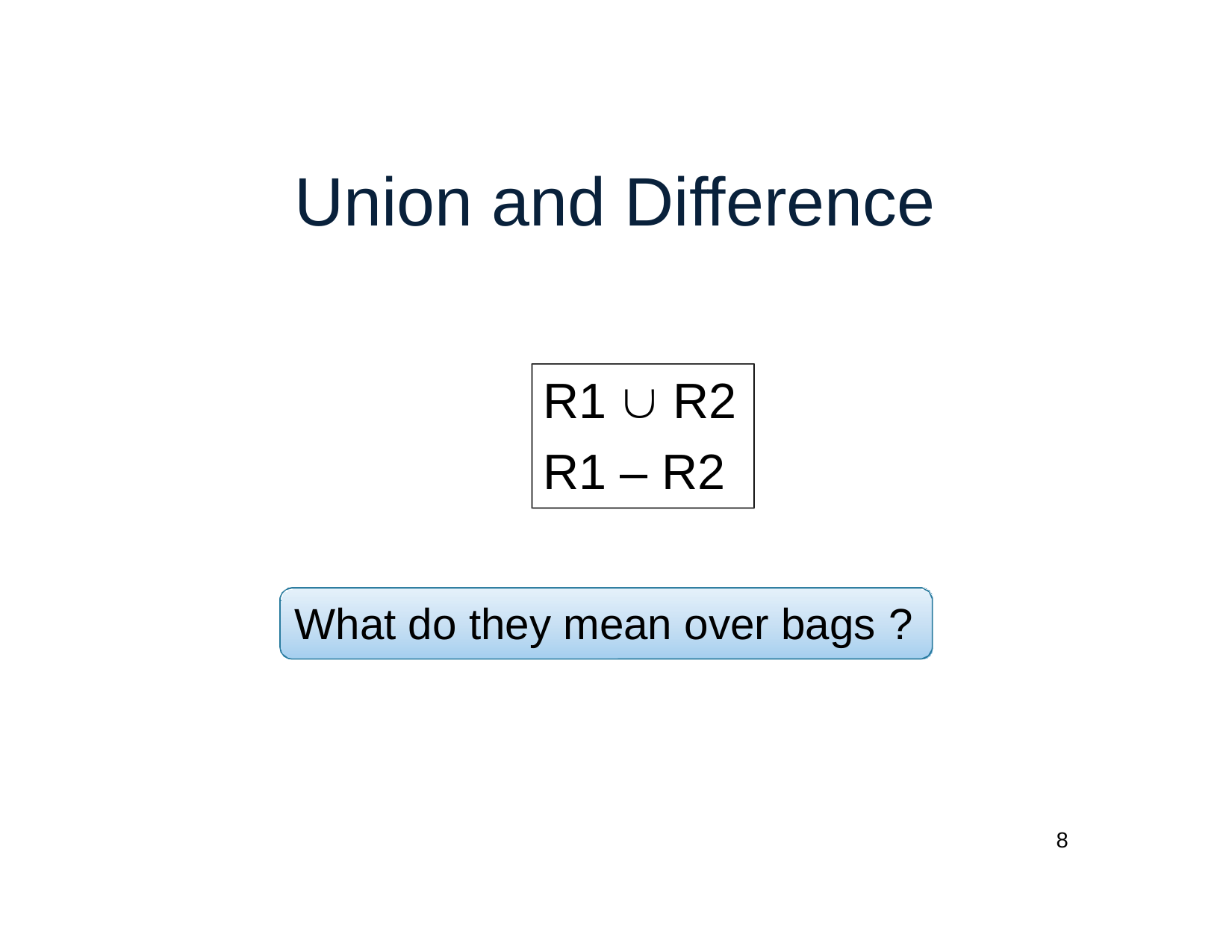

# Union and Difference

R1 ∪ R2
R1 – R2

What do they mean over bags ?
8